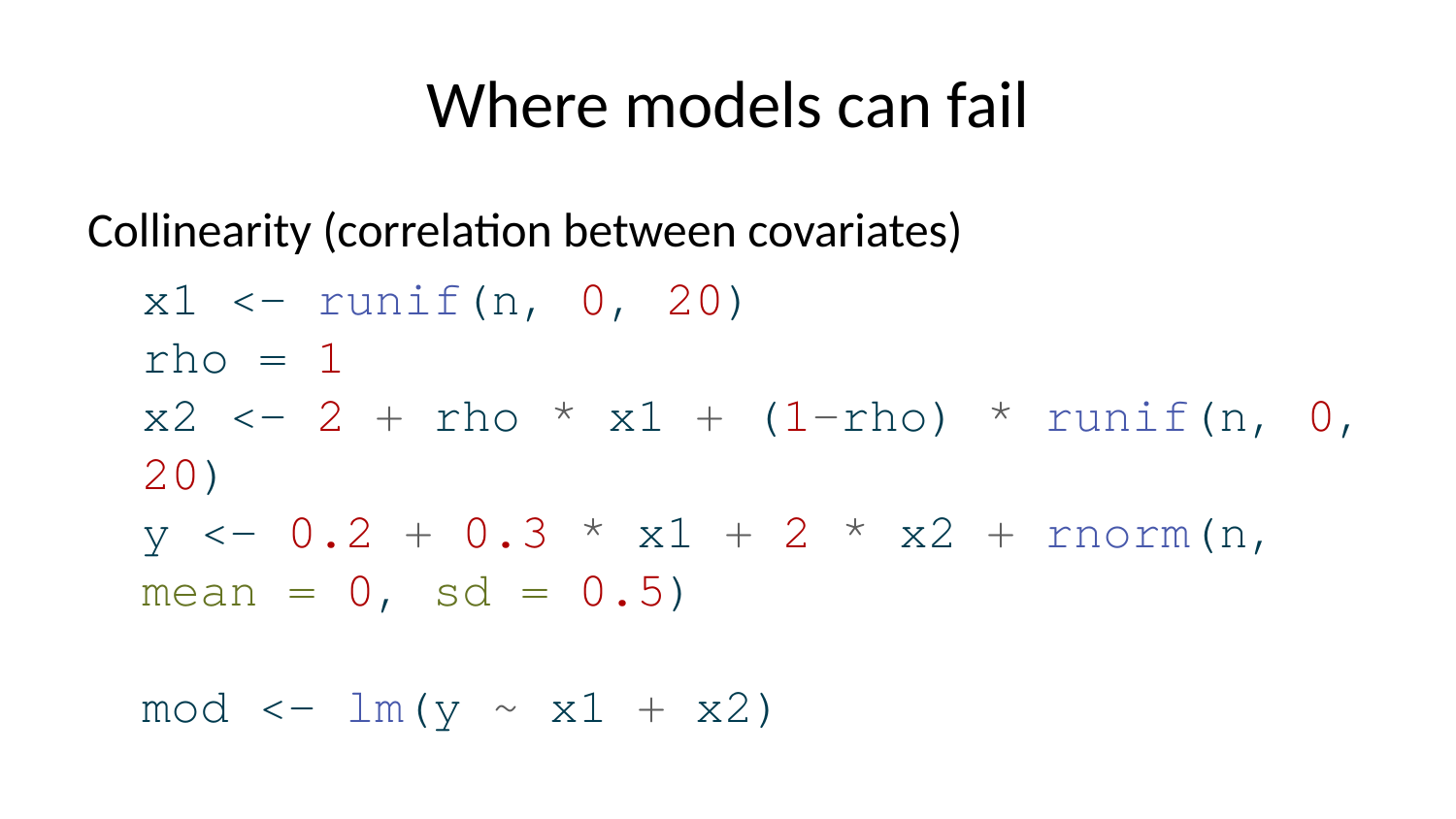

# Where models can fail
Collinearity (correlation between covariates)
x1 <- runif(n, 0, 20)
rho = 1
x2 <- 2 + rho * x1 + (1-rho) * runif(n, 0, 20)
y <- 0.2 + 0.3 * x1 + 2 * x2 + rnorm(n, mean = 0, sd = 0.5)
mod <- lm(y ~ x1 + x2)